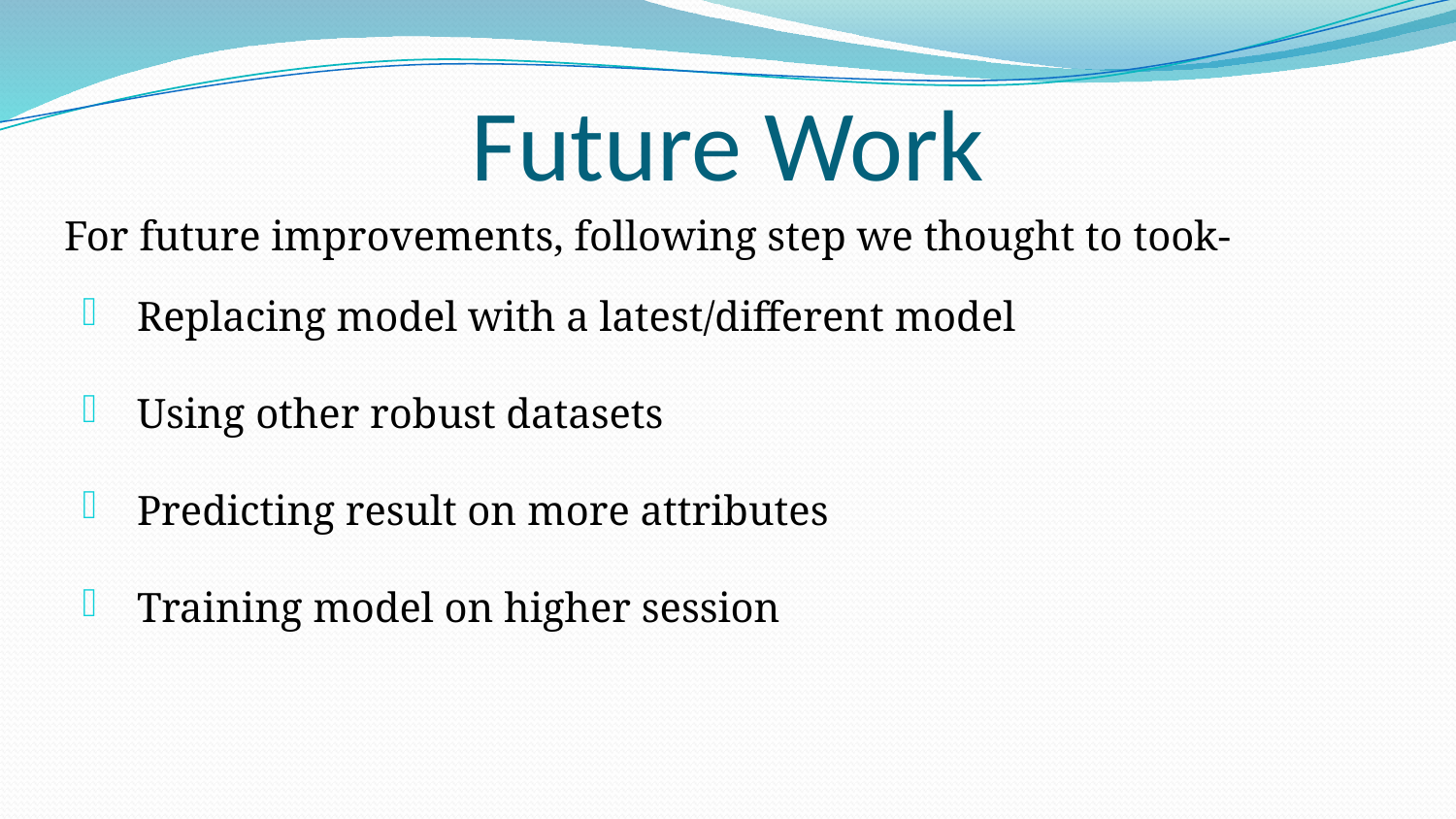

# Future Work
For future improvements, following step we thought to took-
Replacing model with a latest/different model
Using other robust datasets
Predicting result on more attributes
Training model on higher session